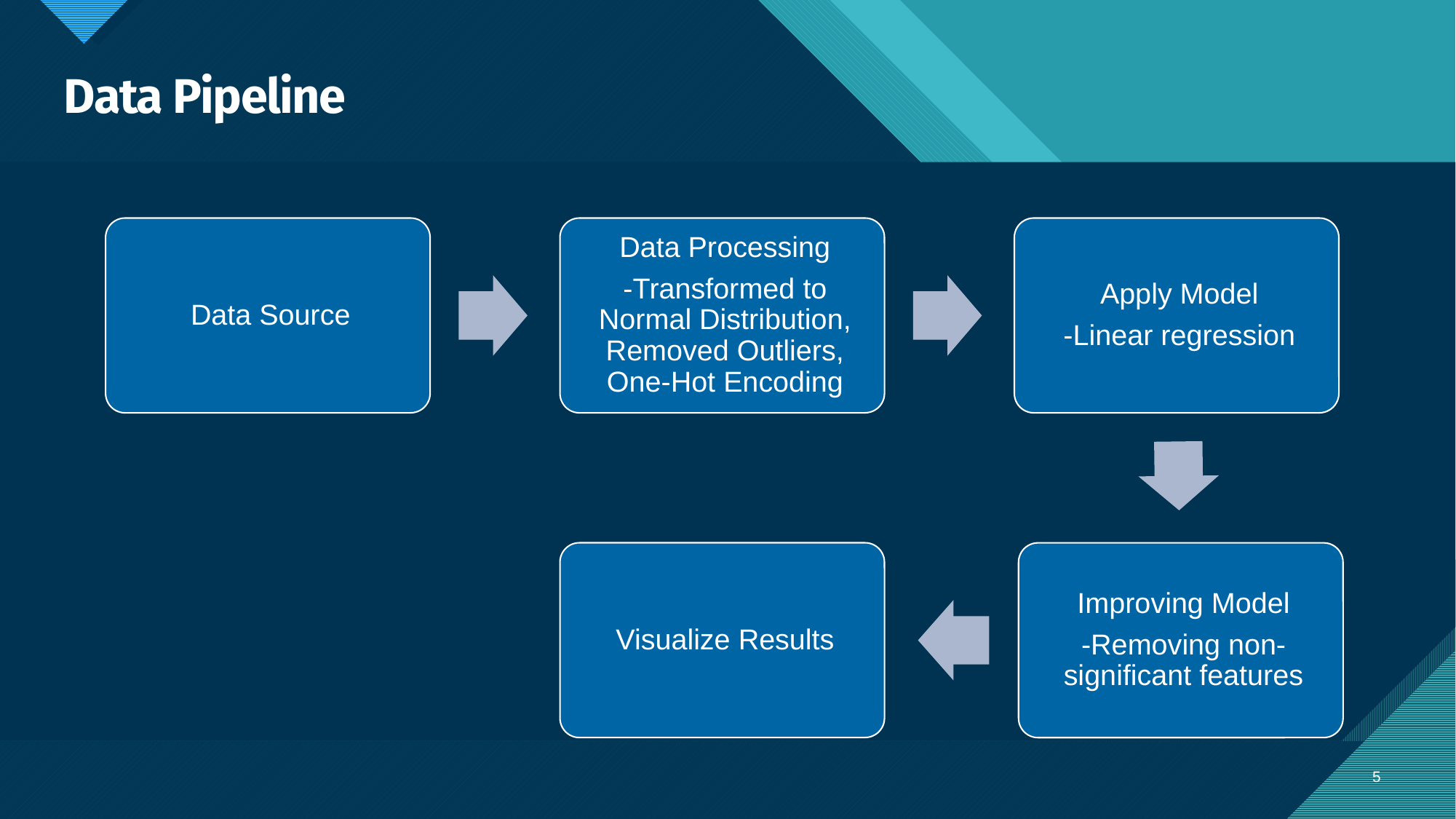

# Data Pipeline
Data Source

Data Processing
-Transformed to Normal Distribution, Removed Outliers, One-Hot Encoding

Apply Model
-Linear regression

Improving Model
-Removing non- significant features

Visualize Results
5